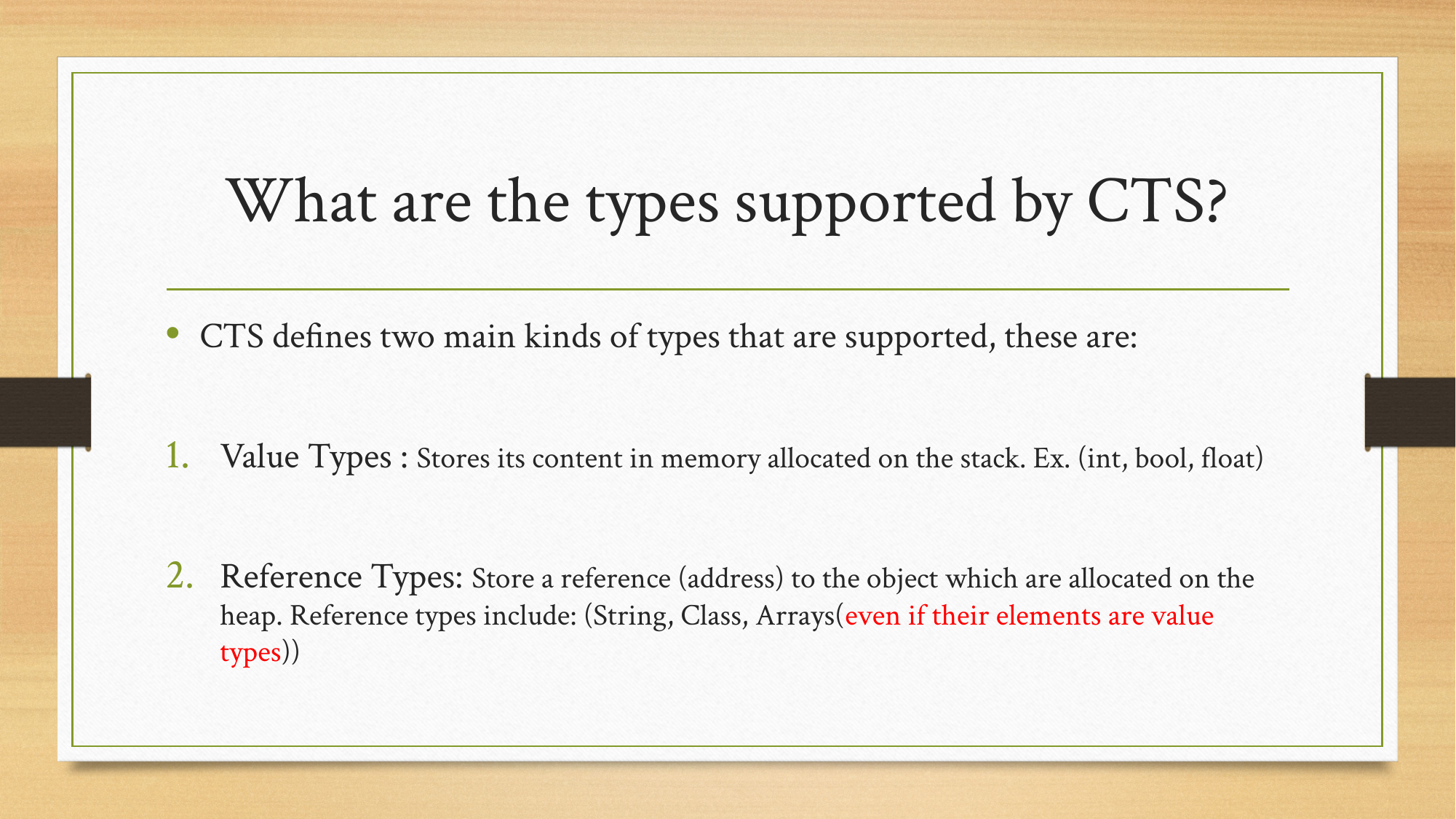

# What are the types supported by CTS?
CTS defines two main kinds of types that are supported, these are:

Value Types : Stores its content in memory allocated on the stack. Ex. (int, bool, float)

Reference Types: Store a reference (address) to the object which are allocated on the heap. Reference types include: (String, Class, Arrays(even if their elements are value types))